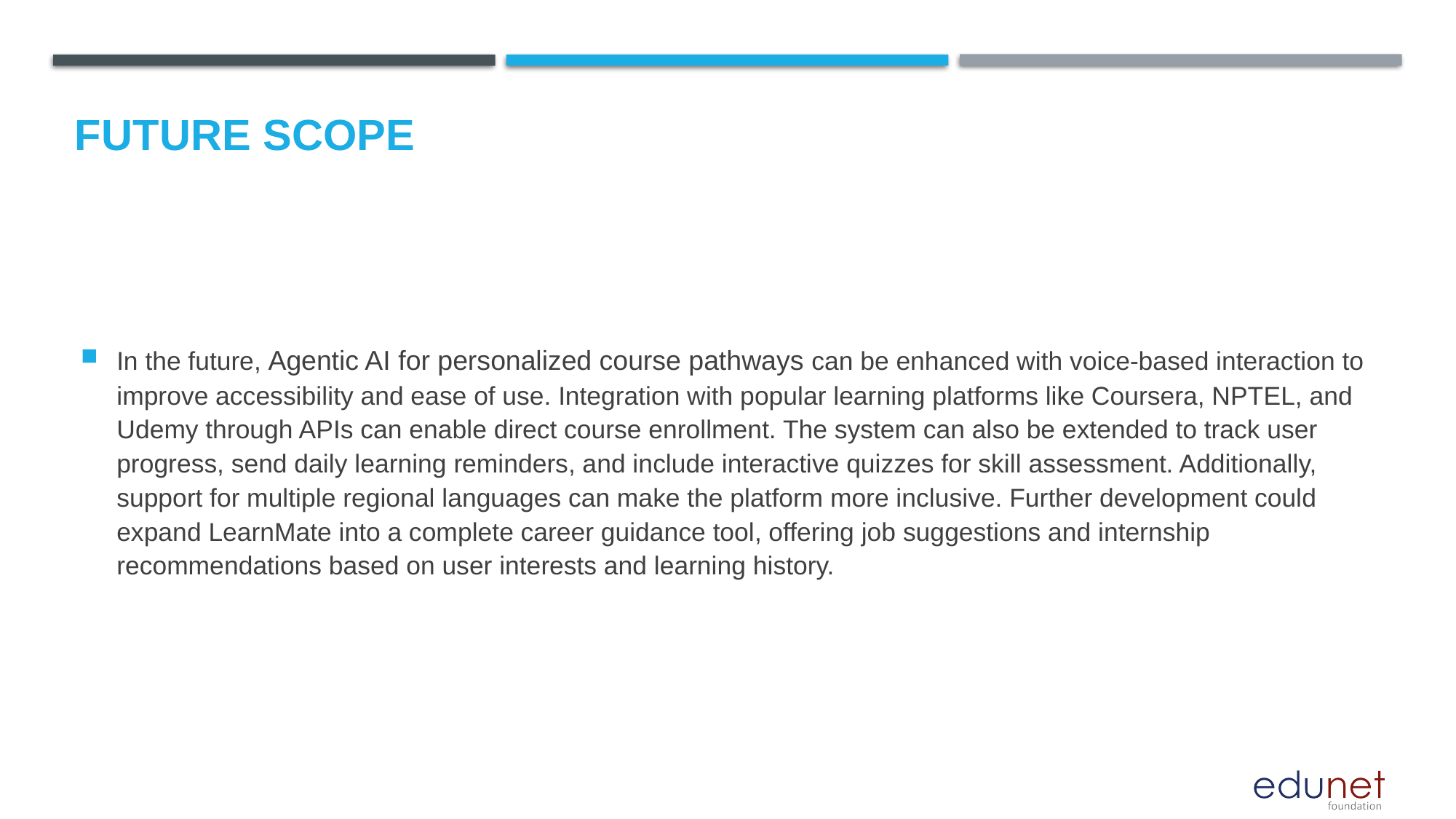

Future scope

In the future, Agentic AI for personalized course pathways can be enhanced with voice-based interaction to improve accessibility and ease of use. Integration with popular learning platforms like Coursera, NPTEL, and Udemy through APIs can enable direct course enrollment. The system can also be extended to track user progress, send daily learning reminders, and include interactive quizzes for skill assessment. Additionally, support for multiple regional languages can make the platform more inclusive. Further development could expand LearnMate into a complete career guidance tool, offering job suggestions and internship recommendations based on user interests and learning history.